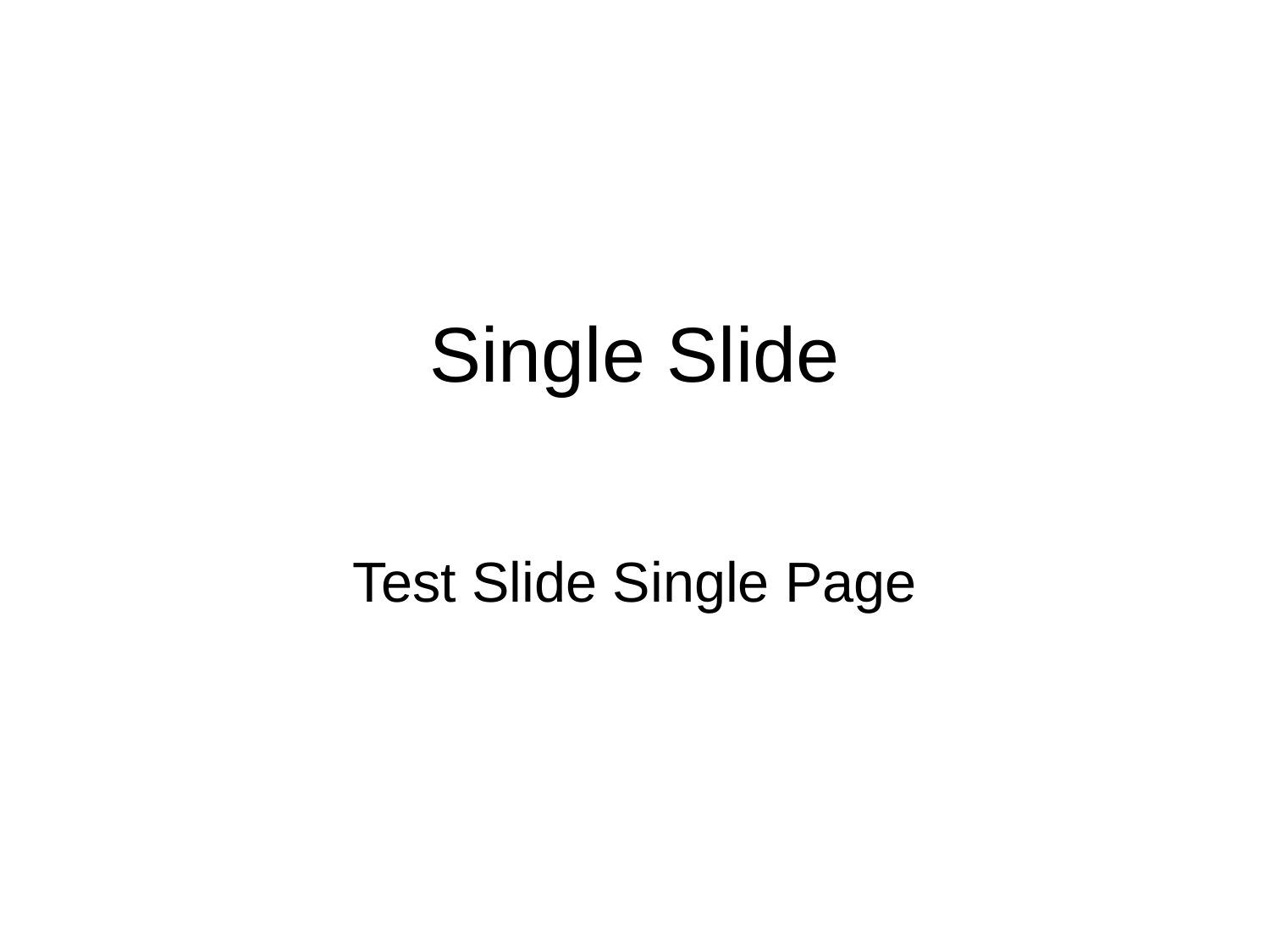

# Single Slide
Test Slide Single Page